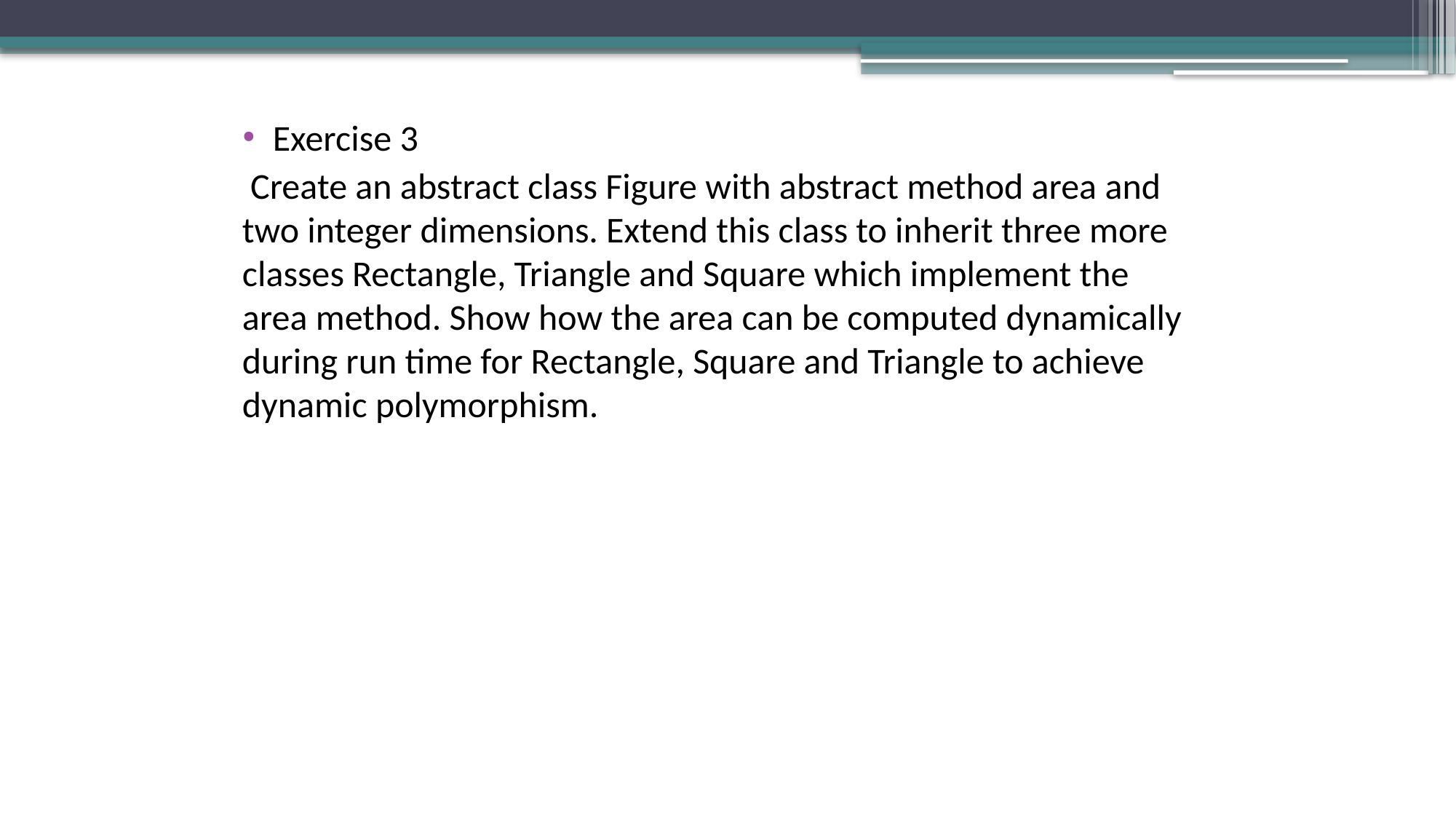

Exercise 3
 Create an abstract class Figure with abstract method area and two integer dimensions. Extend this class to inherit three more classes Rectangle, Triangle and Square which implement the area method. Show how the area can be computed dynamically during run time for Rectangle, Square and Triangle to achieve dynamic polymorphism.